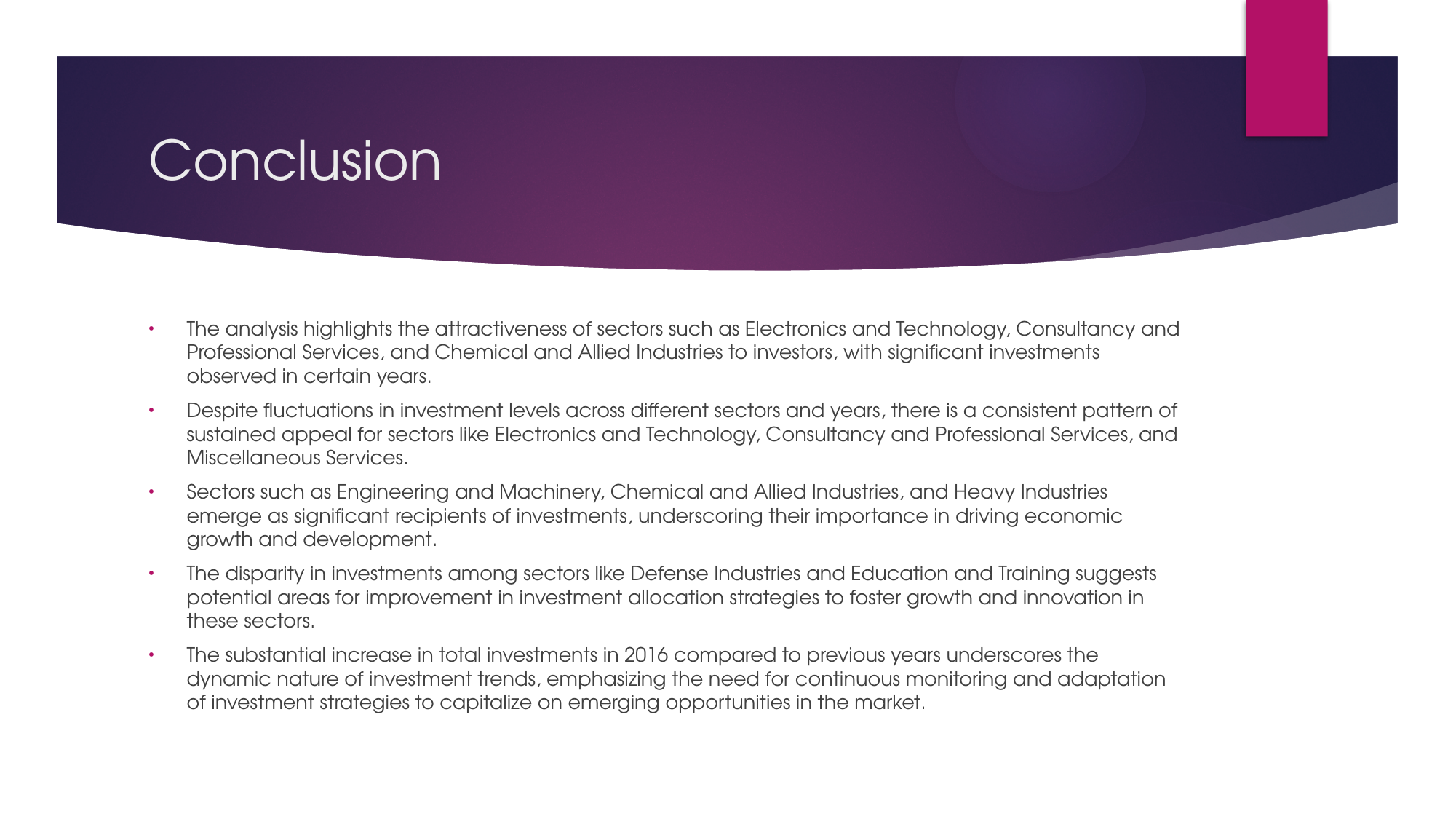

# Conclusion
The analysis highlights the attractiveness of sectors such as Electronics and Technology, Consultancy and Professional Services, and Chemical and Allied Industries to investors, with significant investments observed in certain years.
Despite fluctuations in investment levels across different sectors and years, there is a consistent pattern of sustained appeal for sectors like Electronics and Technology, Consultancy and Professional Services, and Miscellaneous Services.
Sectors such as Engineering and Machinery, Chemical and Allied Industries, and Heavy Industries emerge as significant recipients of investments, underscoring their importance in driving economic growth and development.
The disparity in investments among sectors like Defense Industries and Education and Training suggests potential areas for improvement in investment allocation strategies to foster growth and innovation in these sectors.
The substantial increase in total investments in 2016 compared to previous years underscores the dynamic nature of investment trends, emphasizing the need for continuous monitoring and adaptation of investment strategies to capitalize on emerging opportunities in the market.